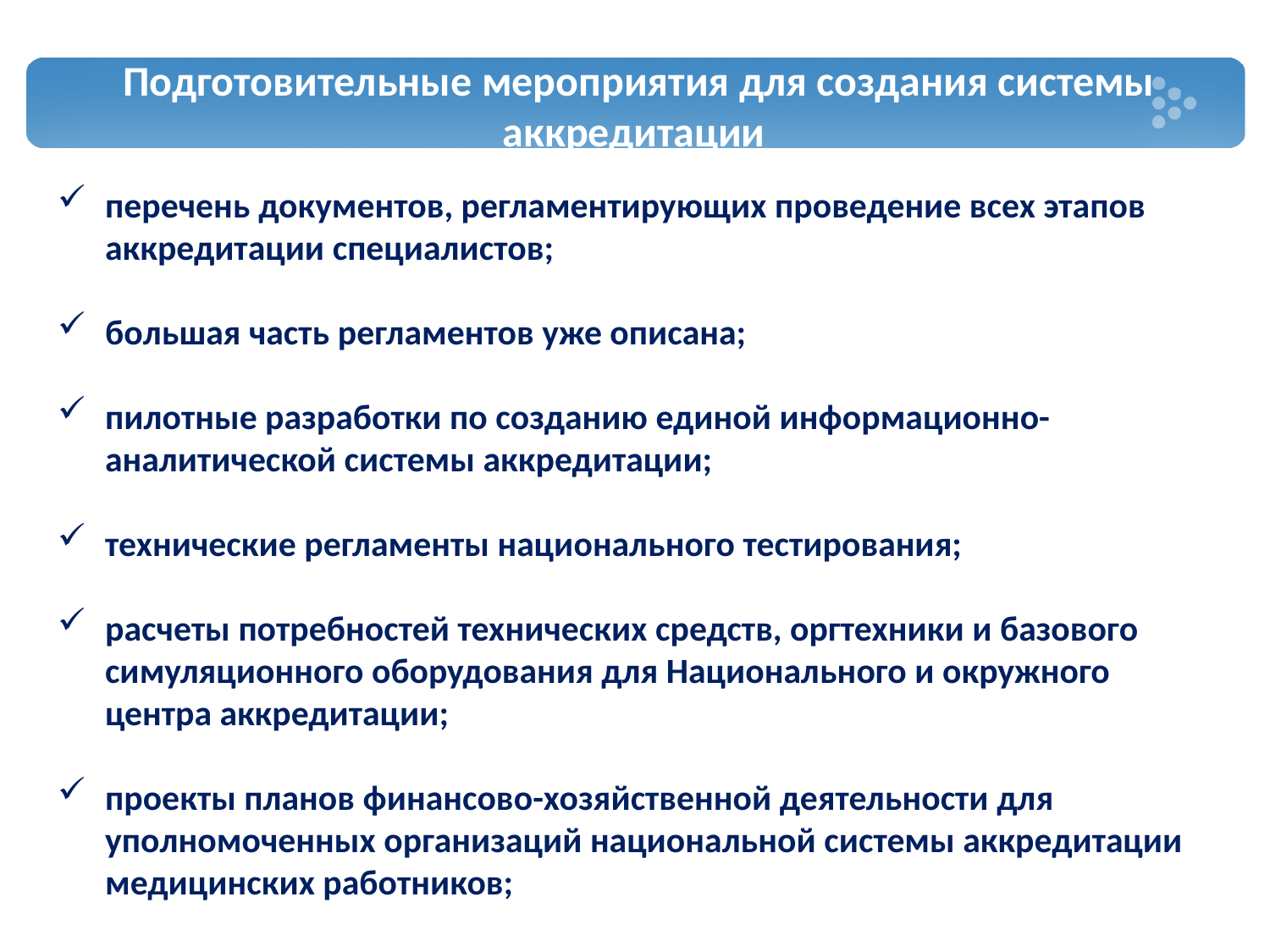

# Подготовительные мероприятия для создания системы аккредитации
перечень документов, регламентирующих проведение всех этапов аккредитации специалистов;

большая часть регламентов уже описана;

пилотные разработки по созданию единой информационно-аналитической системы аккредитации;

технические регламенты национального тестирования;

расчеты потребностей технических средств, оргтехники и базового симуляционного оборудования для Национального и окружного центра аккредитации;

проекты планов финансово-хозяйственной деятельности для уполномоченных организаций национальной системы аккредитации медицинских работников;